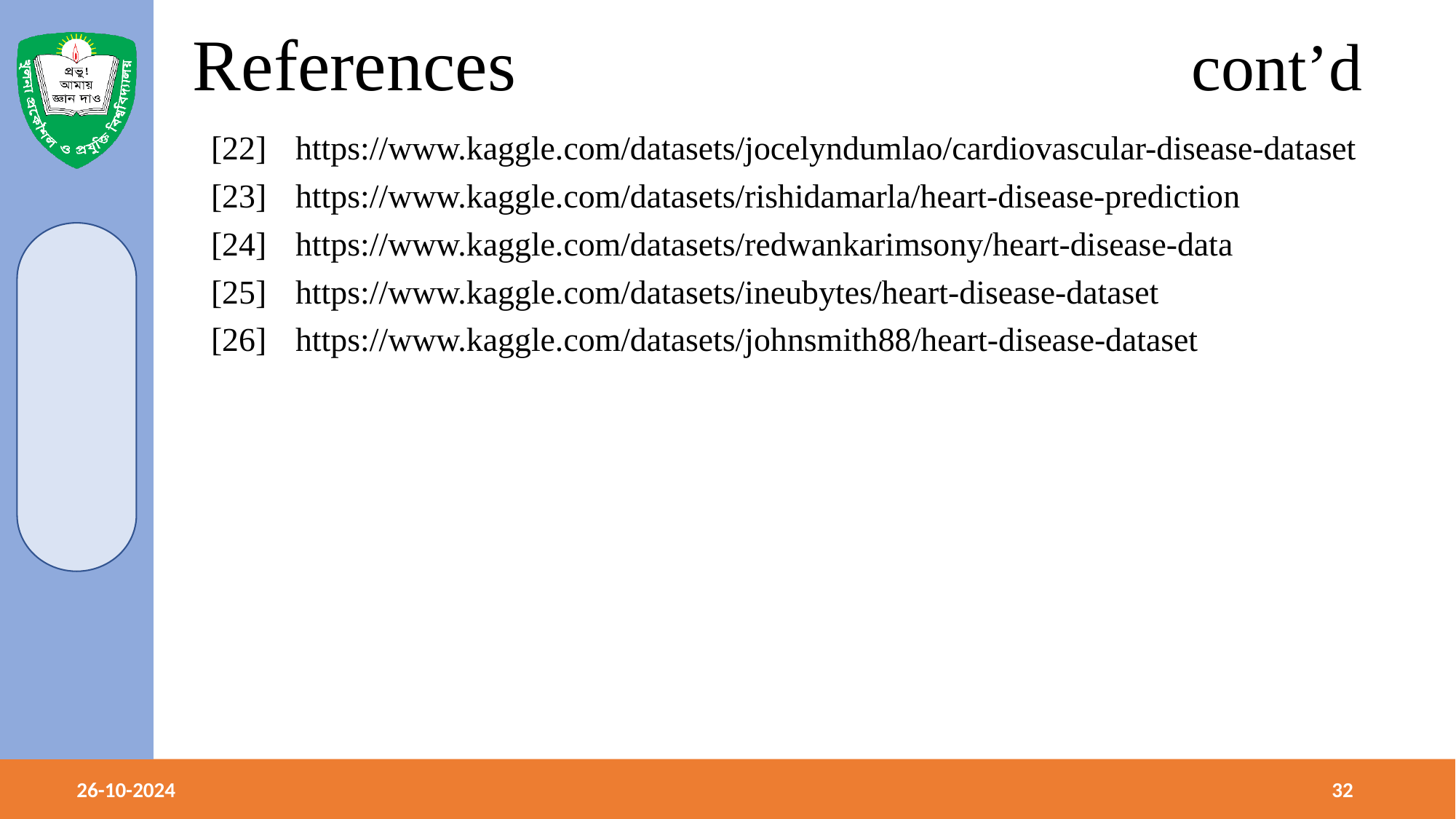

# References
cont’d
| [22] | https://www.kaggle.com/datasets/jocelyndumlao/cardiovascular-disease-dataset |
| --- | --- |
| [23] | https://www.kaggle.com/datasets/rishidamarla/heart-disease-prediction |
| [24] | https://www.kaggle.com/datasets/redwankarimsony/heart-disease-data |
| [25] | https://www.kaggle.com/datasets/ineubytes/heart-disease-dataset |
| [26] | https://www.kaggle.com/datasets/johnsmith88/heart-disease-dataset |